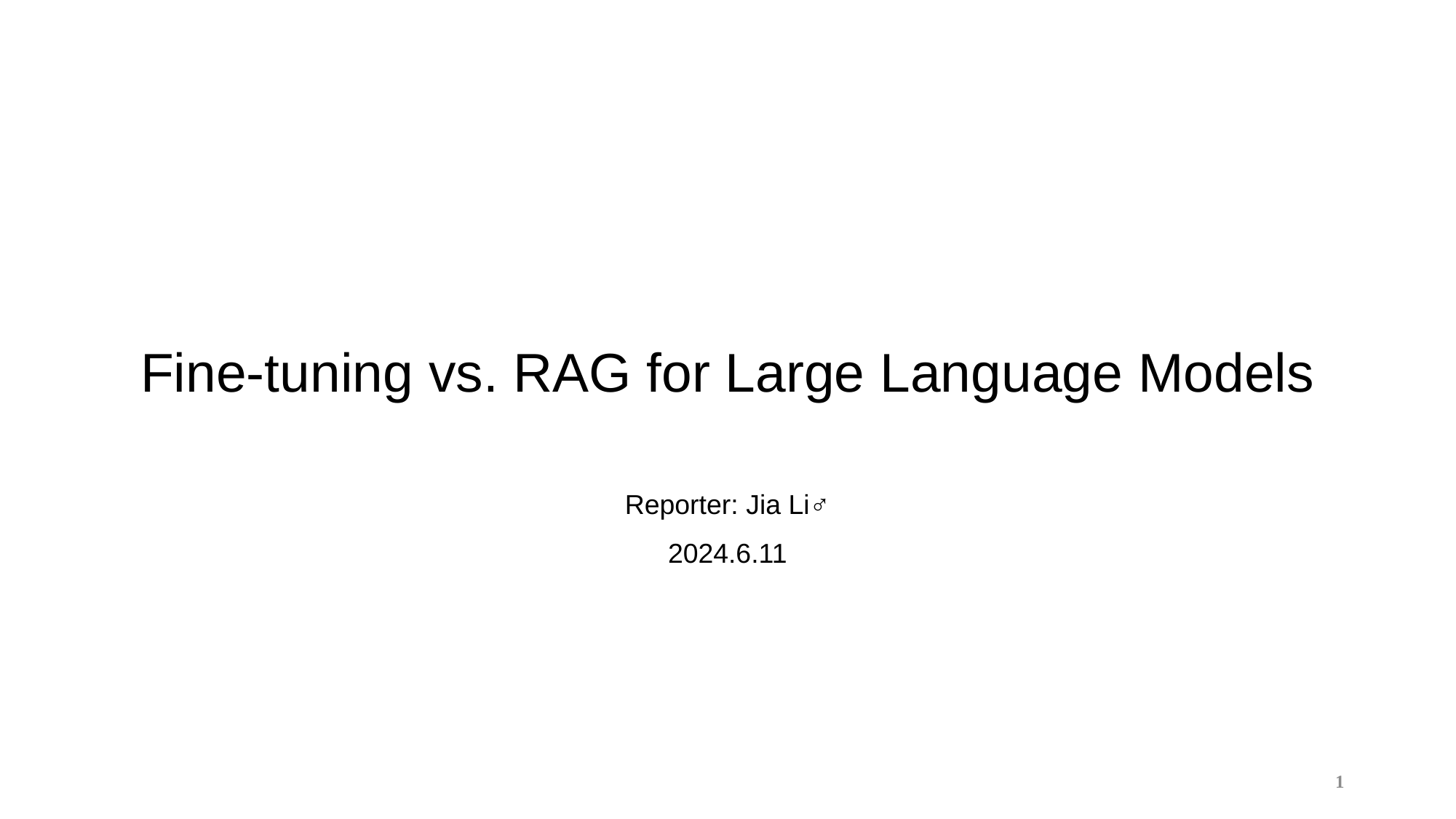

Fine-tuning vs. RAG for Large Language Models
Reporter: Jia Li♂
2024.6.11
1